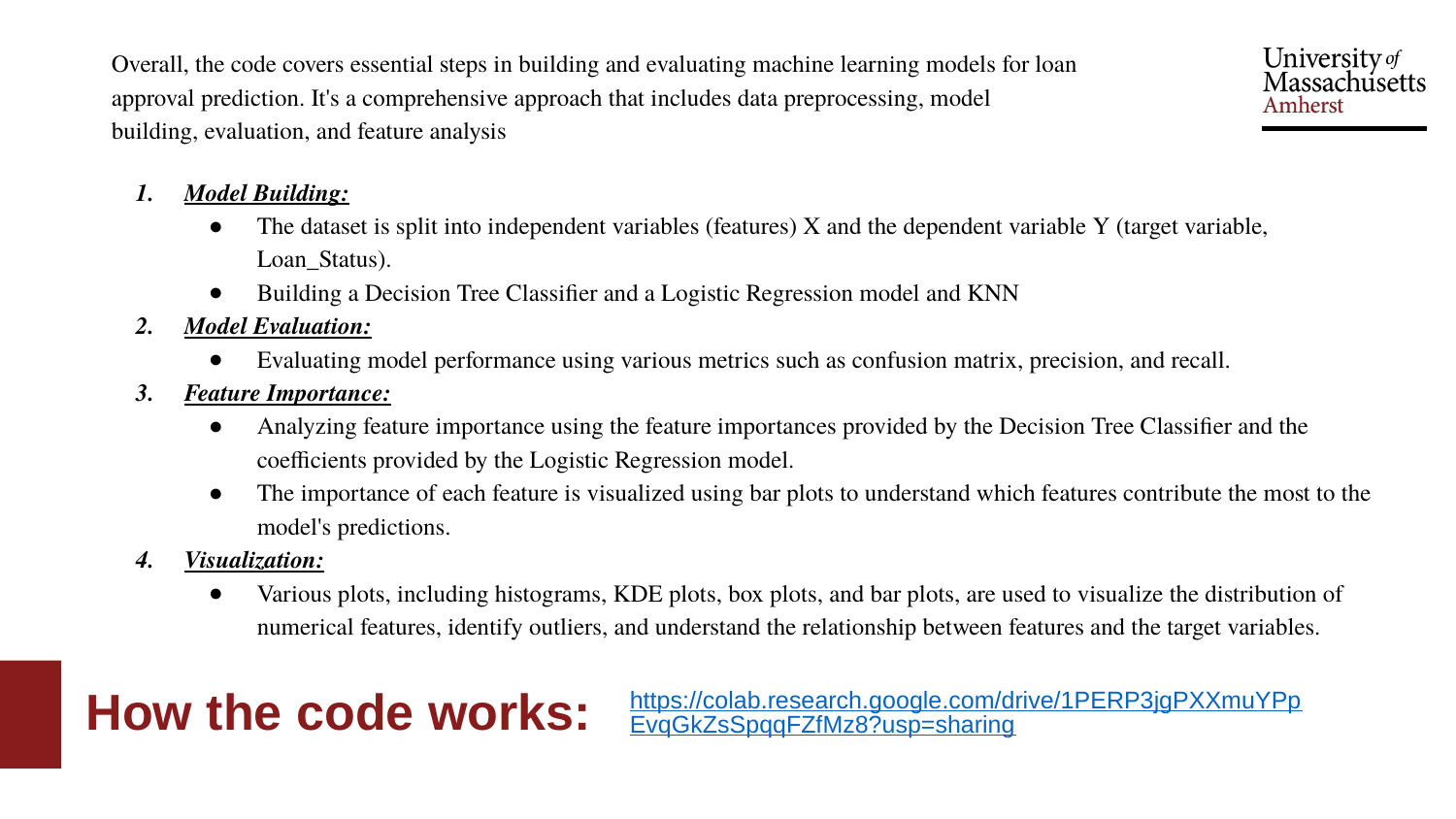

Overall, the code covers essential steps in building and evaluating machine learning models for loan approval prediction. It's a comprehensive approach that includes data preprocessing, model building, evaluation, and feature analysis

Model Building:
The dataset is split into independent variables (features) X and the dependent variable Y (target variable, Loan_Status).
Building a Decision Tree Classifier and a Logistic Regression model and KNN
Model Evaluation:
Evaluating model performance using various metrics such as confusion matrix, precision, and recall.
Feature Importance:
Analyzing feature importance using the feature importances provided by the Decision Tree Classifier and the coefficients provided by the Logistic Regression model.
The importance of each feature is visualized using bar plots to understand which features contribute the most to the model's predictions.
Visualization:
Various plots, including histograms, KDE plots, box plots, and bar plots, are used to visualize the distribution of numerical features, identify outliers, and understand the relationship between features and the target variables.

# How the code works:
https://colab.research.google.com/drive/1PERP3jgPXXmuYPpEvqGkZsSpqqFZfMz8?usp=sharing